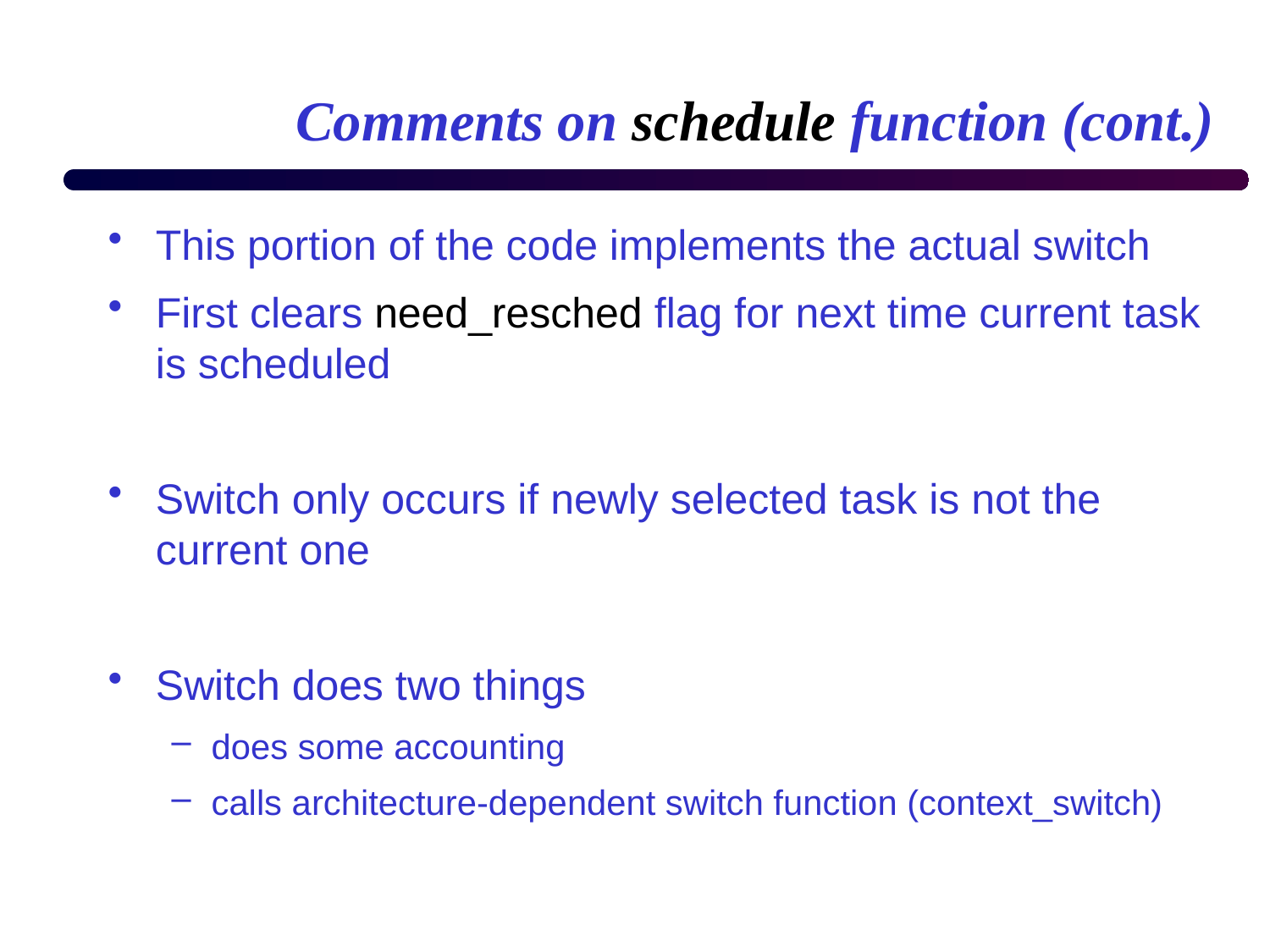

# Comments on schedule function (cont.)
This portion of the code implements the actual switch
First clears need_resched flag for next time current task is scheduled

Switch only occurs if newly selected task is not the current one

Switch does two things
does some accounting
calls architecture-dependent switch function (context_switch)